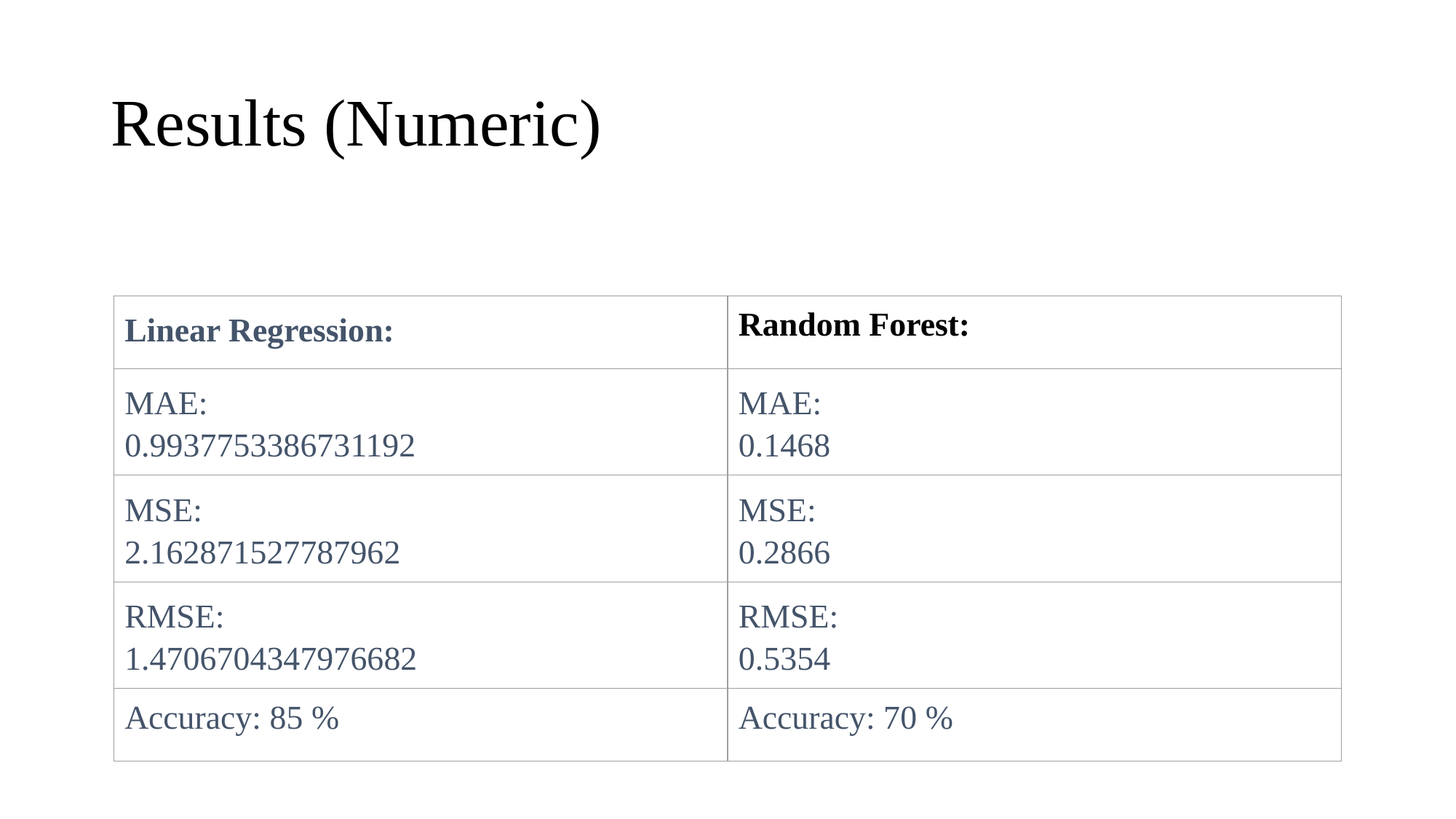

# Results (Numeric)
| Linear Regression: | Random Forest: |
| --- | --- |
| MAE: 0.9937753386731192 | MAE: 0.1468 |
| MSE: 2.162871527787962 | MSE: 0.2866 |
| RMSE: 1.4706704347976682 | RMSE: 0.5354 |
| Accuracy: 85 % | Accuracy: 70 % |